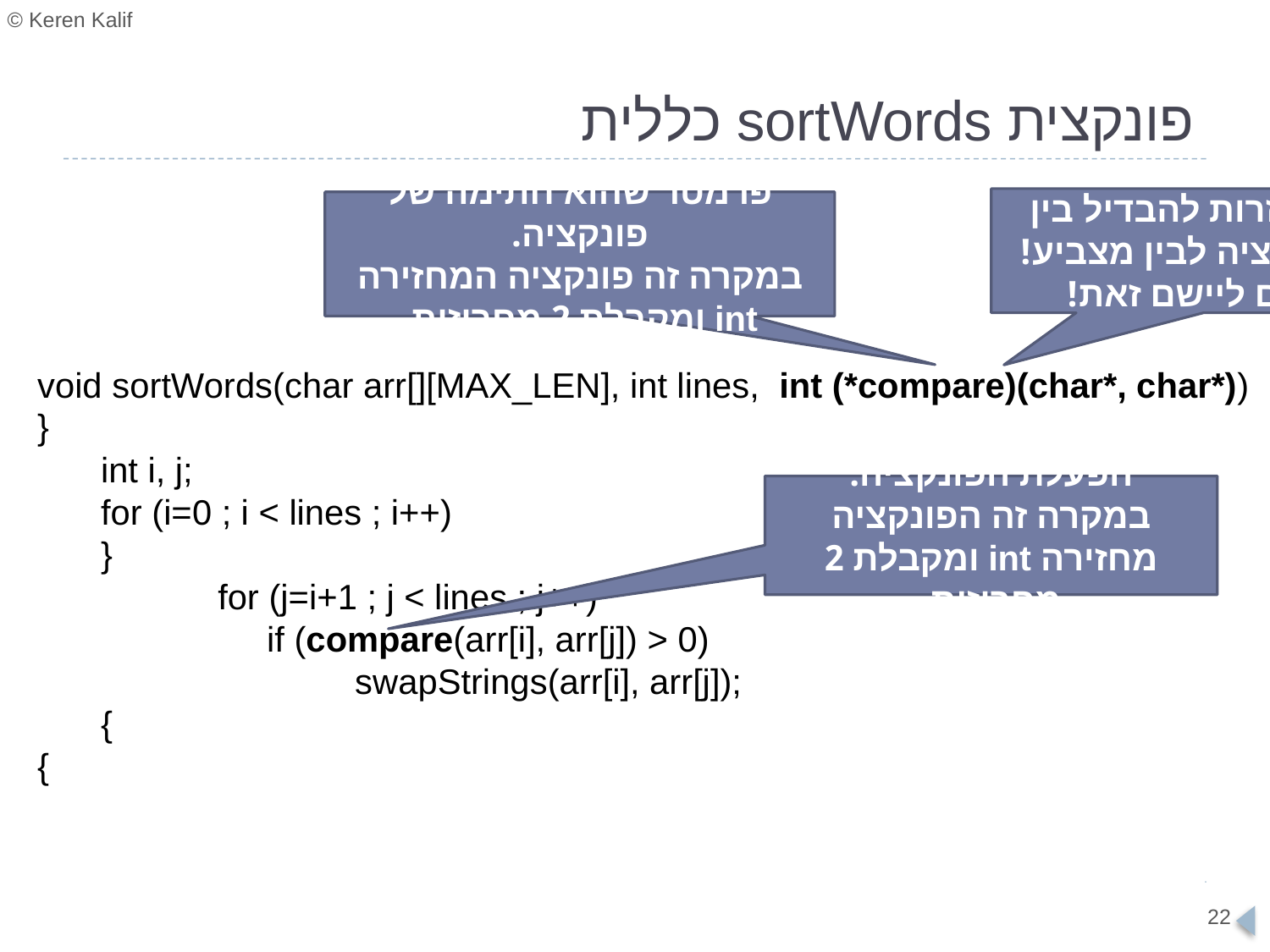

# פונקצית sortWords כללית
הסוגריים עוזרות להבדיל בין מצביע לפונקציה לבין מצביע!
ואנו חייבים ליישם זאת!
פרמטר שהוא חתימה של פונקציה.
במקרה זה פונקציה המחזירה int ומקבלת 2 מחרוזות.
void sortWords(char arr[][MAX_LEN], int lines,  int (*compare)(char*, char*))
}
	int i, j;
	for (i=0 ; i < lines ; i++)
	}
	            for (j=i+1 ; j < lines ; j++)
		    if (compare(arr[i], arr[j]) > 0)
			swapStrings(arr[i], arr[j]);
	{
{

הפעלת הפונקציה.
במקרה זה הפונקציה מחזירה int ומקבלת 2 מחרוזות.